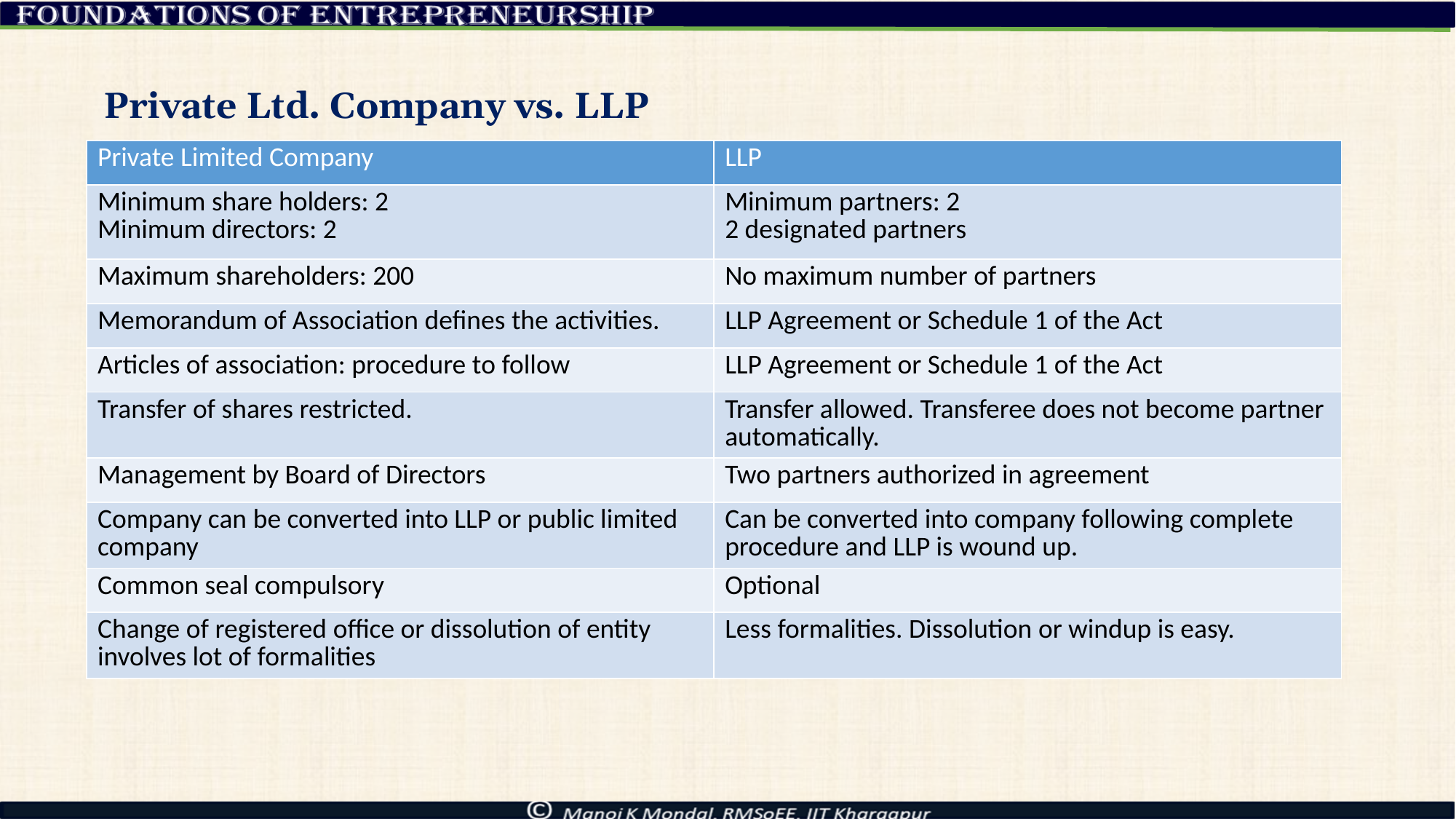

# Private Ltd. Company vs. LLP
| Private Limited Company | LLP |
| --- | --- |
| Minimum share holders: 2 Minimum directors: 2 | Minimum partners: 2 2 designated partners |
| Maximum shareholders: 200 | No maximum number of partners |
| Memorandum of Association defines the activities. | LLP Agreement or Schedule 1 of the Act |
| Articles of association: procedure to follow | LLP Agreement or Schedule 1 of the Act |
| Transfer of shares restricted. | Transfer allowed. Transferee does not become partner automatically. |
| Management by Board of Directors | Two partners authorized in agreement |
| Company can be converted into LLP or public limited company | Can be converted into company following complete procedure and LLP is wound up. |
| Common seal compulsory | Optional |
| Change of registered office or dissolution of entity involves lot of formalities | Less formalities. Dissolution or windup is easy. |